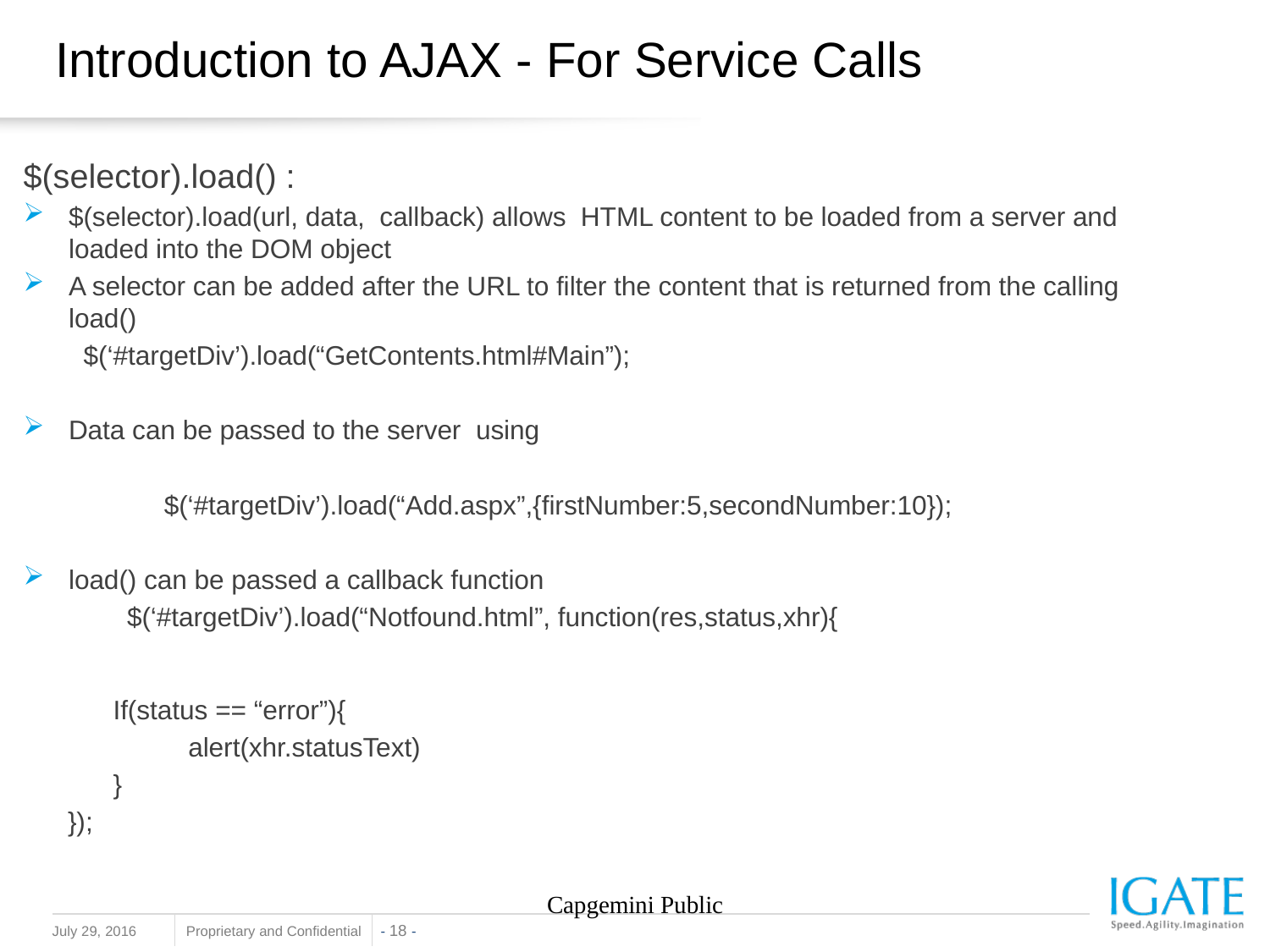

# Introduction to AJAX - For Service Calls
$(selector).load() :
$(selector).load(url, data,  callback) allows  HTML content to be loaded from a server and loaded into the DOM object
A selector can be added after the URL to filter the content that is returned from the calling load()
$(‘#targetDiv’).load(“GetContents.html#Main”);

Data can be passed to the server  using

                   $(‘#targetDiv’).load(“Add.aspx”,{firstNumber:5,secondNumber:10});

load() can be passed a callback function
              $(‘#targetDiv’).load(“Notfound.html”, function(res,status,xhr){

     If(status == “error”){
       alert(xhr.statusText)
     }
      });

Capgemini Public